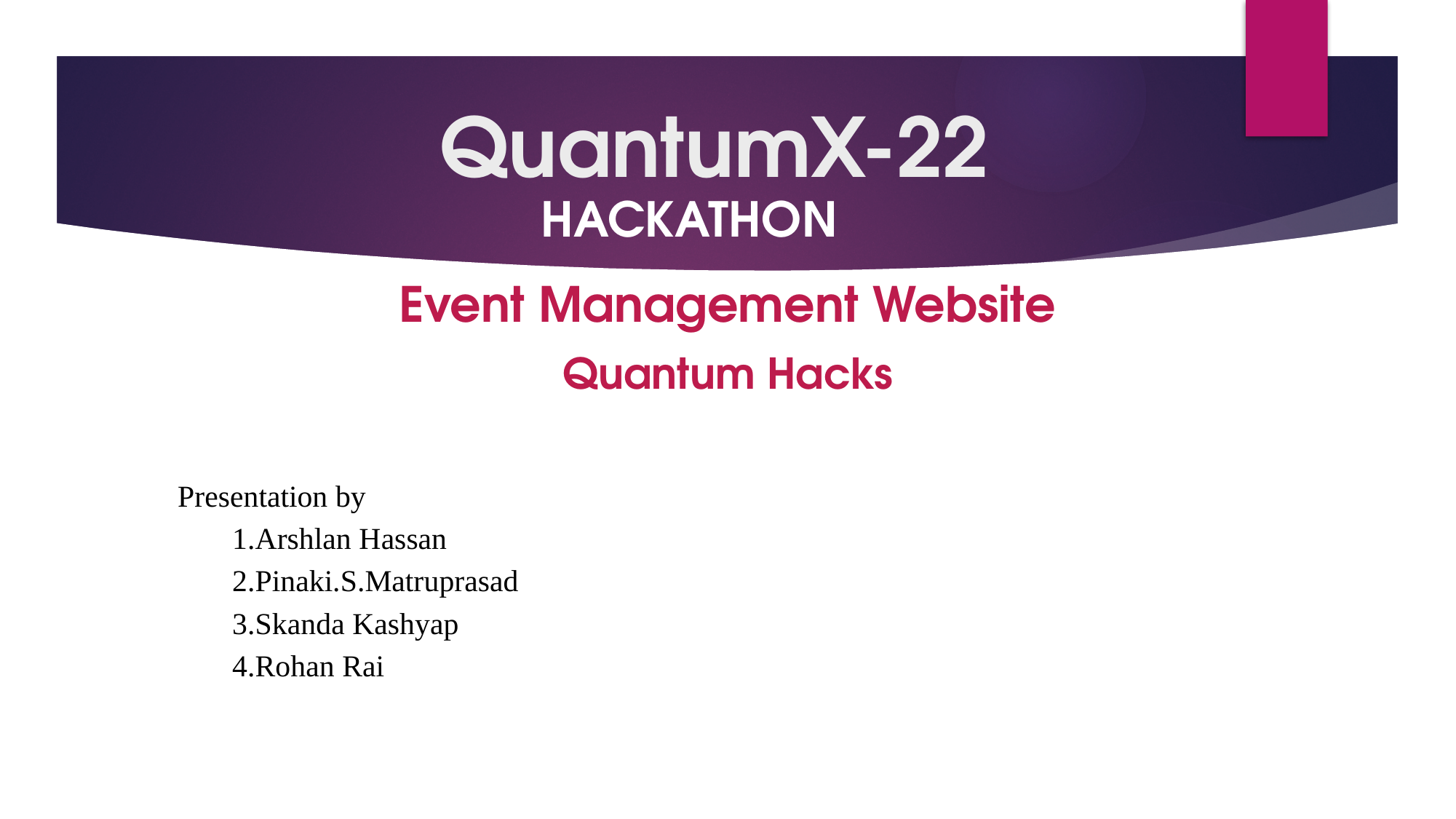

# QuantumX-22
HACKATHON
Event Management Website
Quantum Hacks
Presentation by
1.Arshlan Hassan
2.Pinaki.S.Matruprasad
3.Skanda Kashyap
4.Rohan Rai